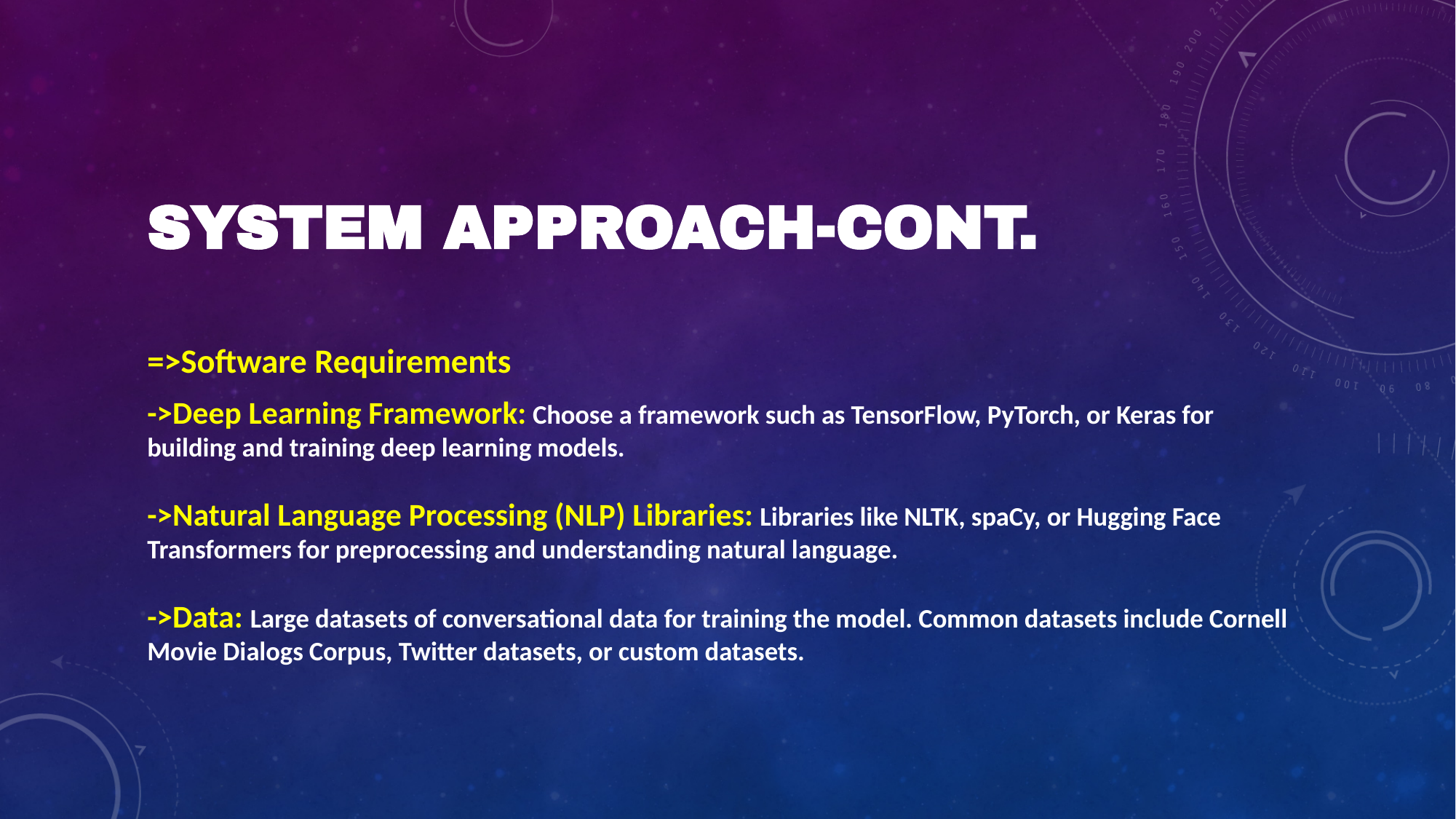

# System approach-Cont.
=>Software Requirements
->Deep Learning Framework: Choose a framework such as TensorFlow, PyTorch, or Keras for building and training deep learning models.
->Natural Language Processing (NLP) Libraries: Libraries like NLTK, spaCy, or Hugging Face Transformers for preprocessing and understanding natural language.
->Data: Large datasets of conversational data for training the model. Common datasets include Cornell Movie Dialogs Corpus, Twitter datasets, or custom datasets.